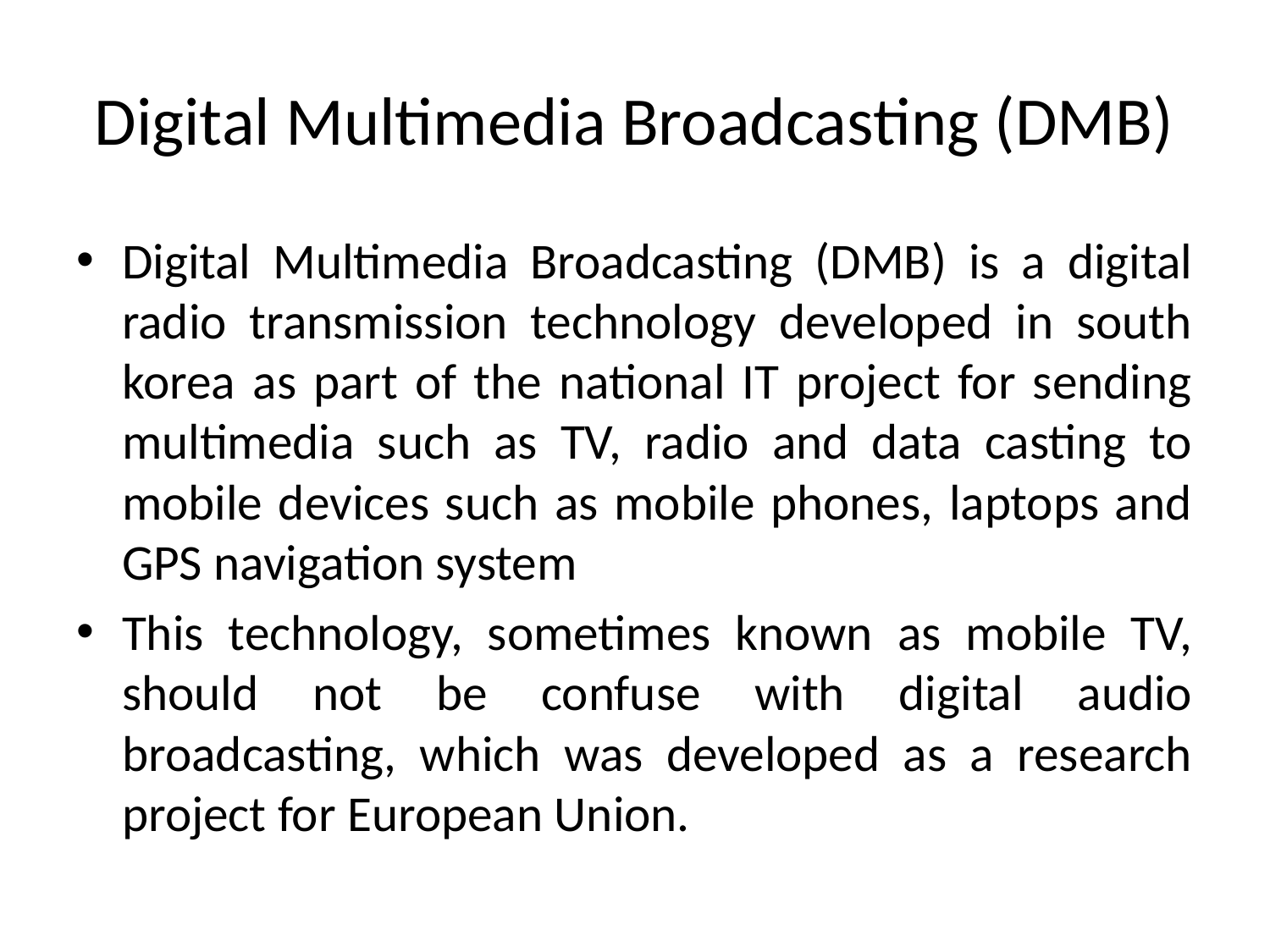

# Digital Multimedia Broadcasting (DMB)
Digital Multimedia Broadcasting (DMB) is a digital radio transmission technology developed in south korea as part of the national IT project for sending multimedia such as TV, radio and data casting to mobile devices such as mobile phones, laptops and GPS navigation system
This technology, sometimes known as mobile TV, should not be confuse with digital audio broadcasting, which was developed as a research project for European Union.